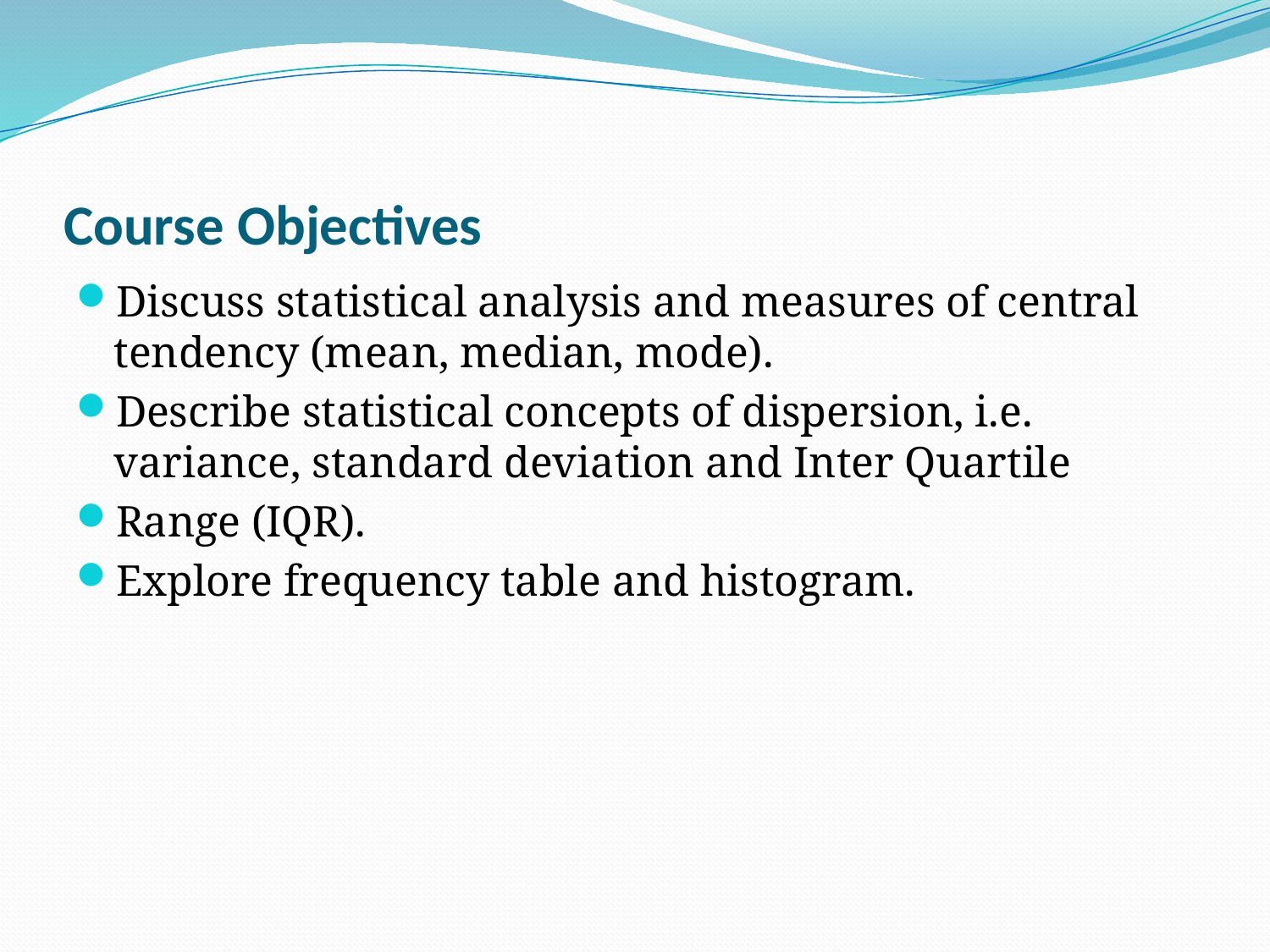

# Course Objectives
Discuss statistical analysis and measures of central tendency (mean, median, mode).
Describe statistical concepts of dispersion, i.e. variance, standard deviation and Inter Quartile
Range (IQR).
Explore frequency table and histogram.